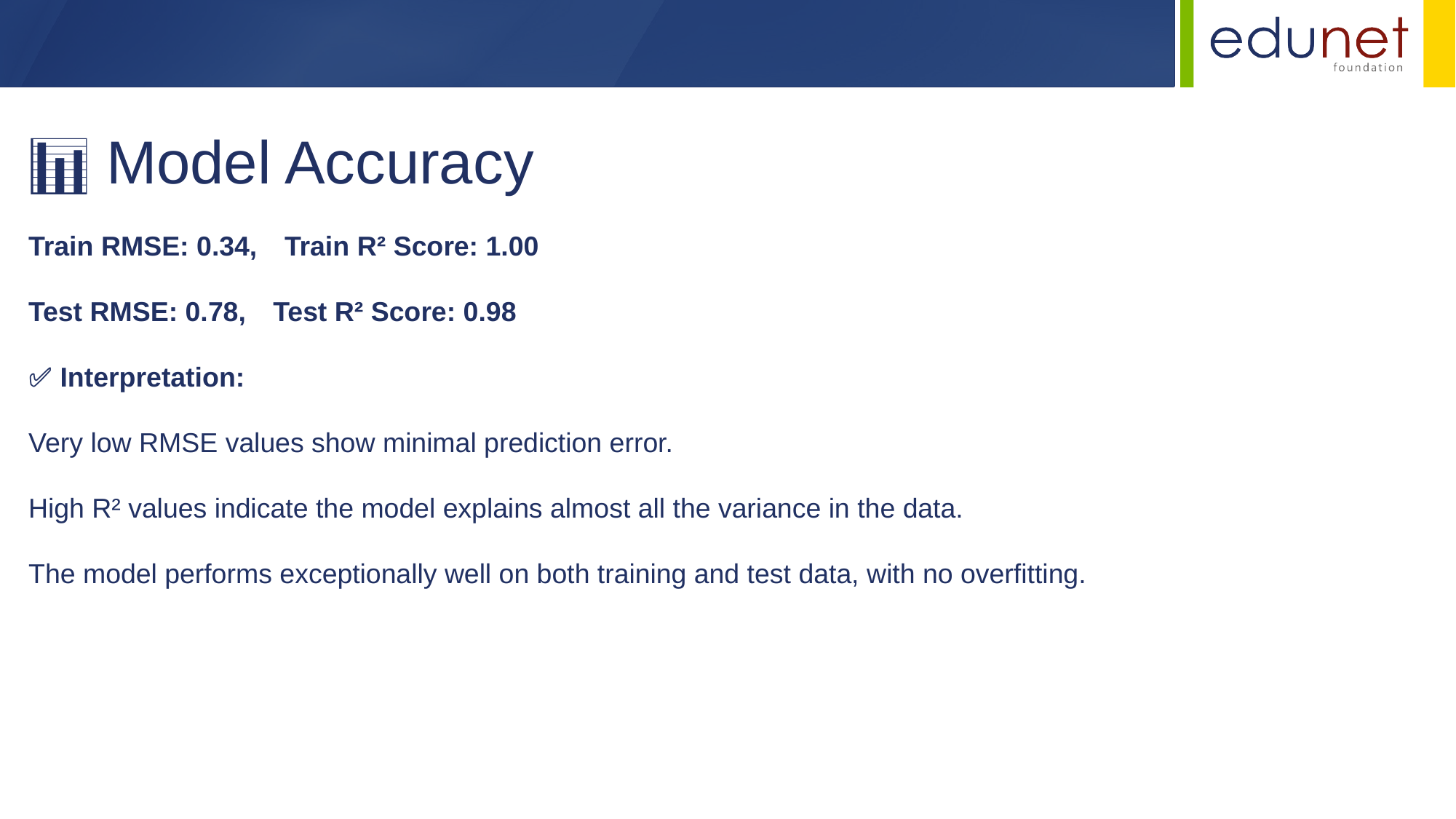

📊 Model Accuracy

Train RMSE: 0.34, Train R² Score: 1.00

Test RMSE: 0.78, Test R² Score: 0.98

✅ Interpretation:

Very low RMSE values show minimal prediction error.

High R² values indicate the model explains almost all the variance in the data.

The model performs exceptionally well on both training and test data, with no overfitting.